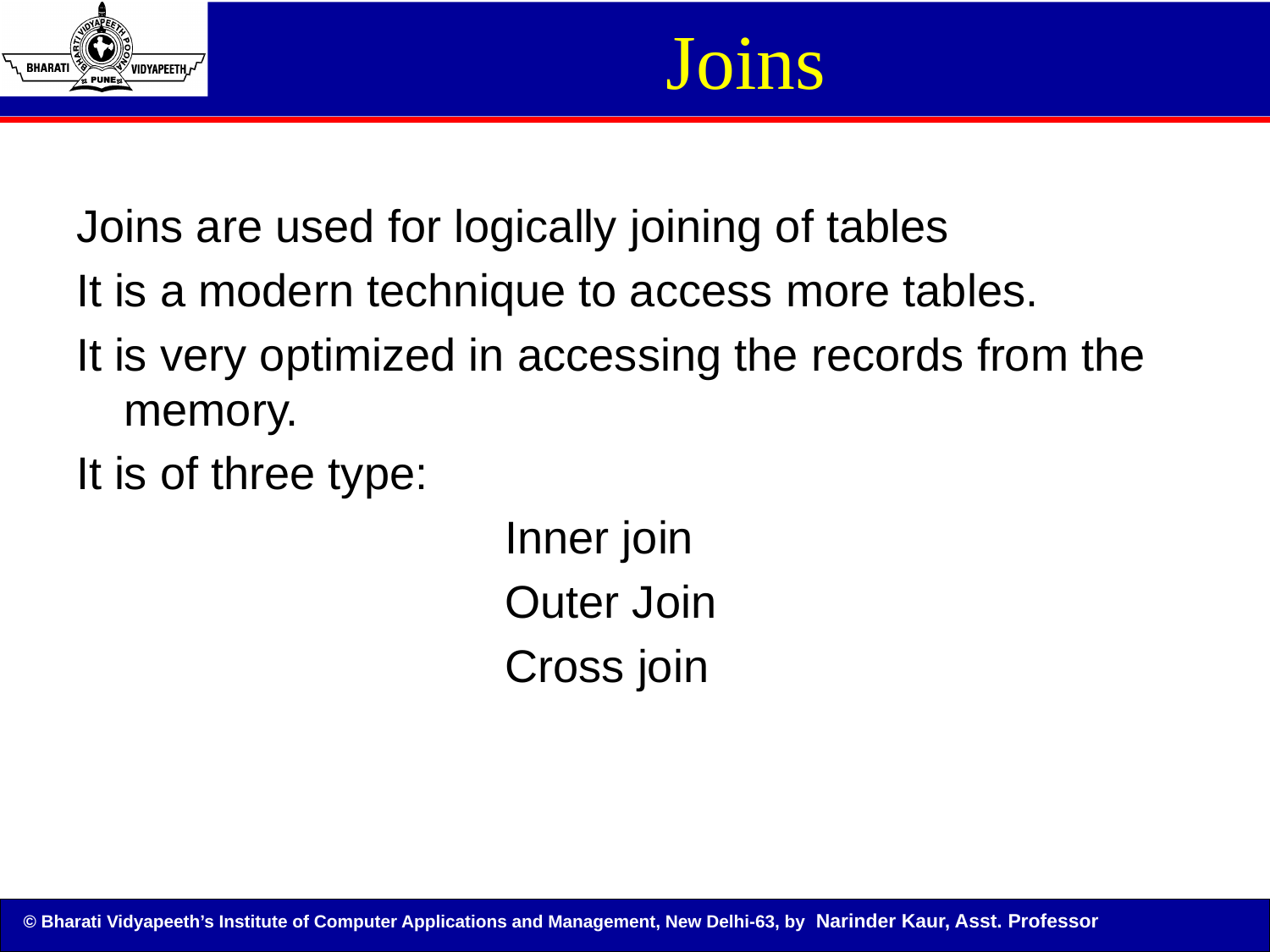

Joins
Joins are used for logically joining of tables
It is a modern technique to access more tables.
It is very optimized in accessing the records from the memory.
It is of three type:
				Inner join
				Outer Join
				Cross join